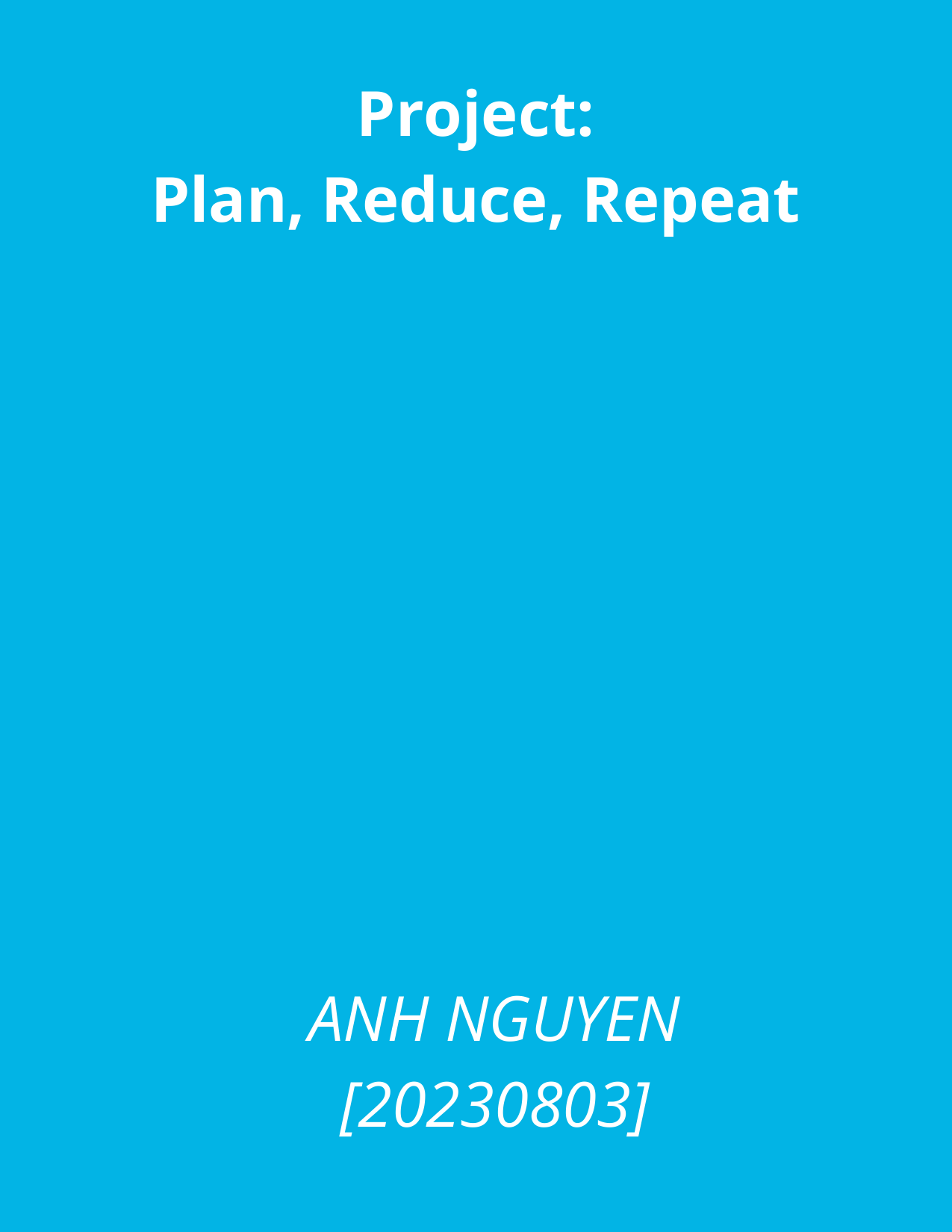

Project:
Plan, Reduce, Repeat

ANH NGUYEN
[20230803]